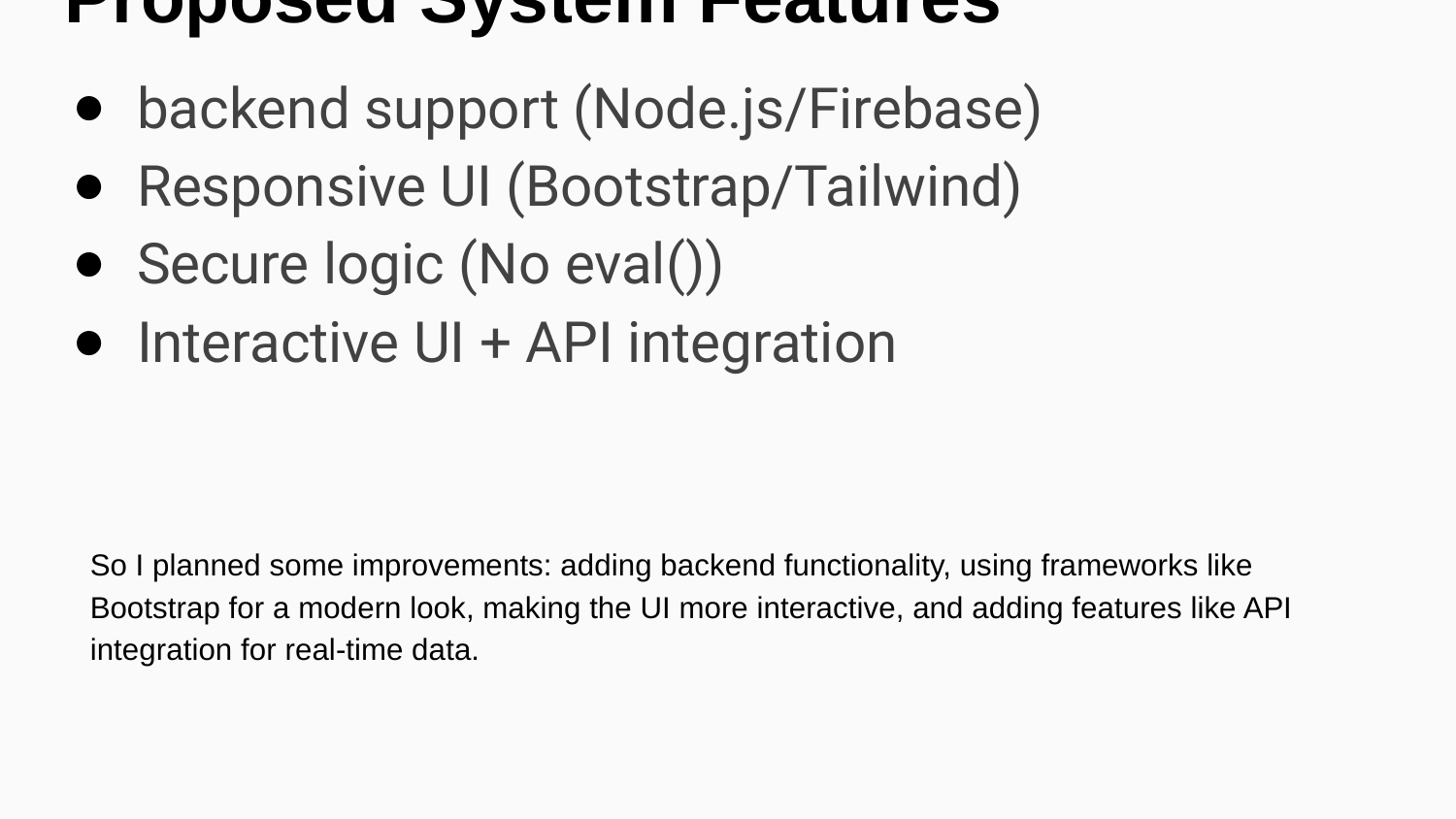

# Proposed System Features
backend support (Node.js/Firebase)
Responsive UI (Bootstrap/Tailwind)
Secure logic (No eval())
Interactive UI + API integration

So I planned some improvements: adding backend functionality, using frameworks like Bootstrap for a modern look, making the UI more interactive, and adding features like API integration for real-time data.